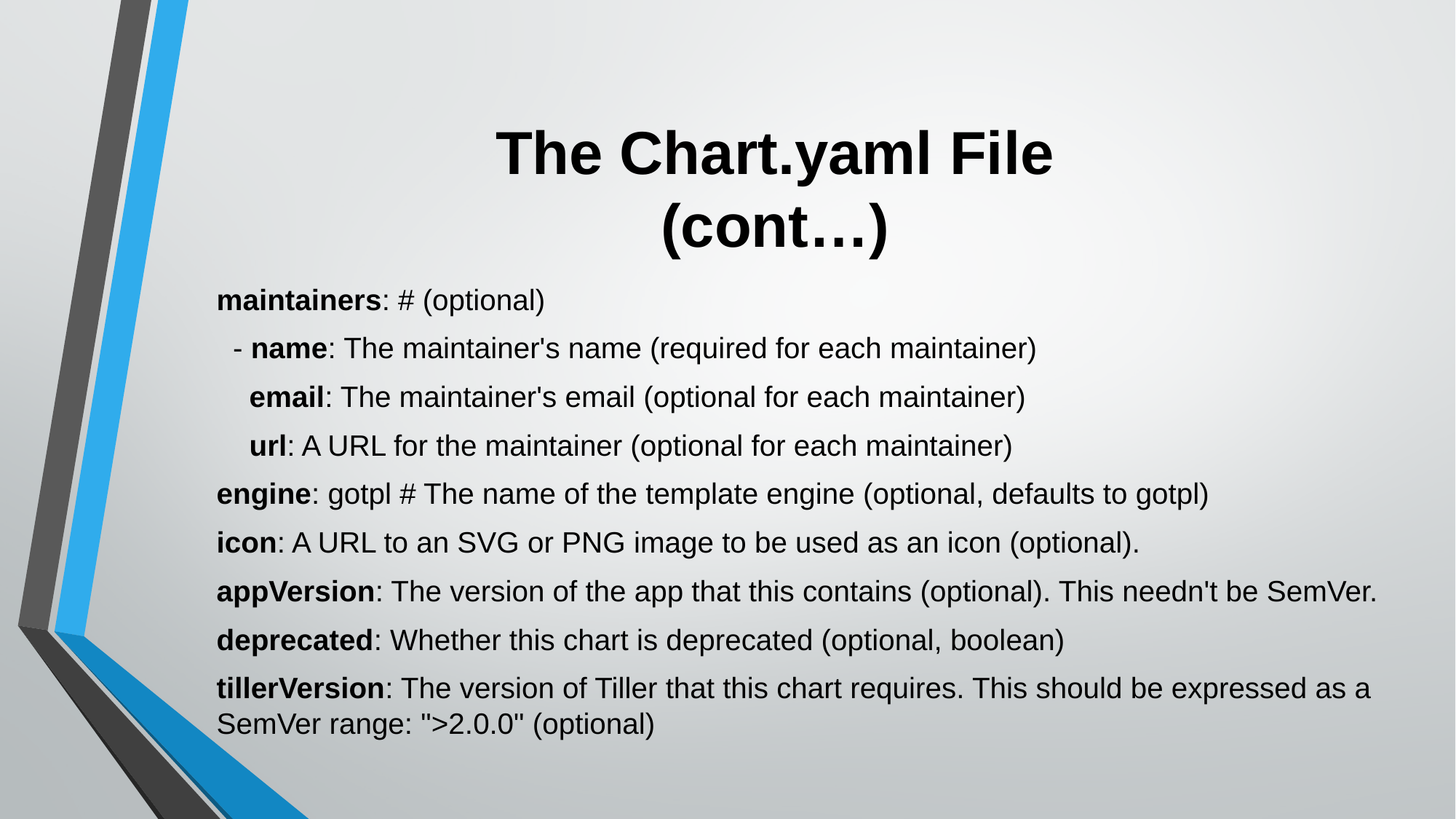

# The Chart.yaml File (cont…)
maintainers: # (optional)
  - name: The maintainer's name (required for each maintainer)
    email: The maintainer's email (optional for each maintainer)
    url: A URL for the maintainer (optional for each maintainer)
engine: gotpl # The name of the template engine (optional, defaults to gotpl)
icon: A URL to an SVG or PNG image to be used as an icon (optional).
appVersion: The version of the app that this contains (optional). This needn't be SemVer.
deprecated: Whether this chart is deprecated (optional, boolean)
tillerVersion: The version of Tiller that this chart requires. This should be expressed as a SemVer range: ">2.0.0" (optional)